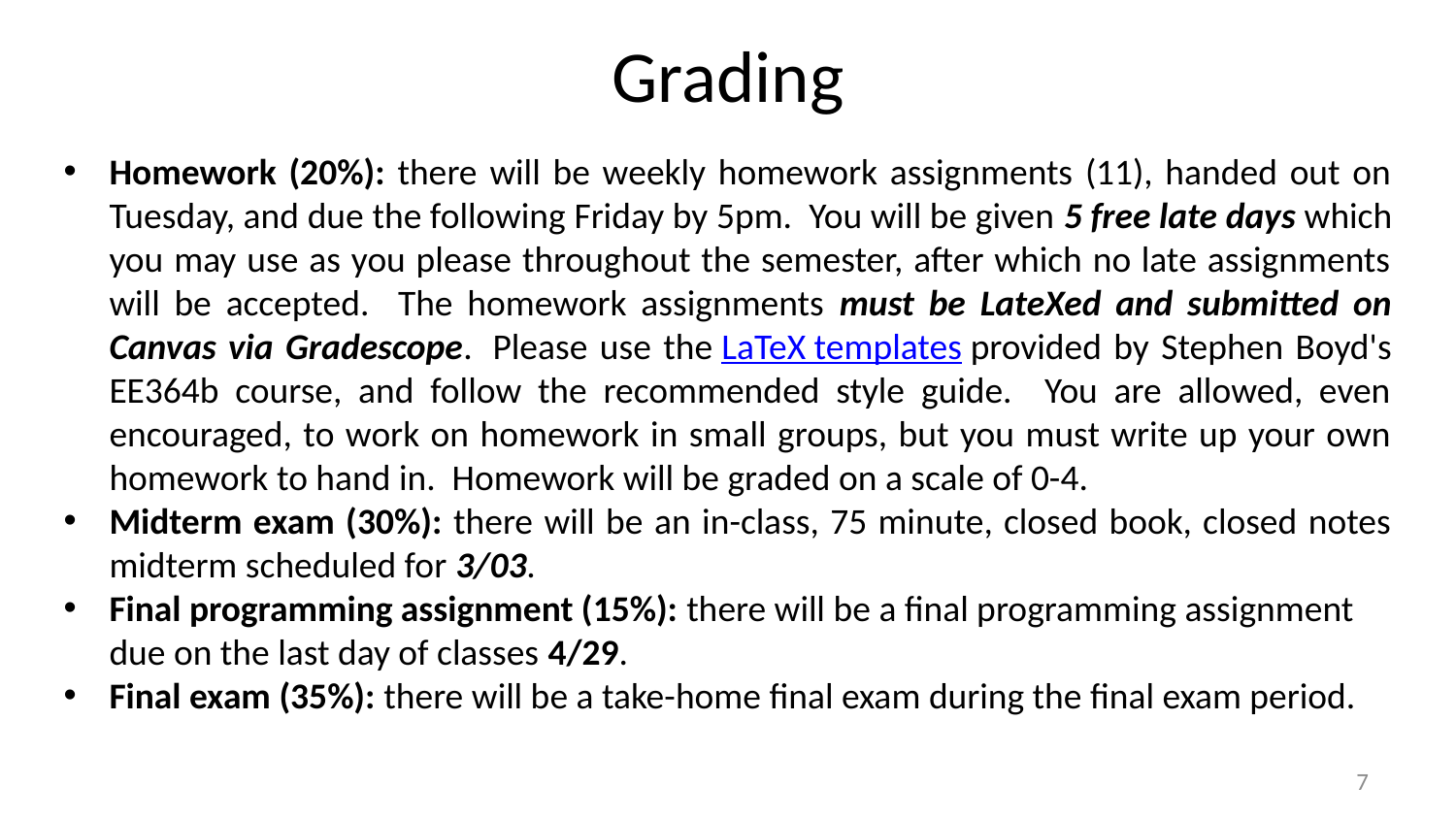

Grading
Homework (20%): there will be weekly homework assignments (11), handed out on Tuesday, and due the following Friday by 5pm.  You will be given 5 free late days which you may use as you please throughout the semester, after which no late assignments will be accepted.  The homework assignments must be LateXed and submitted on Canvas via Gradescope.  Please use the LaTeX templates provided by Stephen Boyd's EE364b course, and follow the recommended style guide.  You are allowed, even encouraged, to work on homework in small groups, but you must write up your own homework to hand in.  Homework will be graded on a scale of 0-4.
Midterm exam (30%): there will be an in-class, 75 minute, closed book, closed notes midterm scheduled for 3/03.
Final programming assignment (15%): there will be a final programming assignment due on the last day of classes 4/29.
Final exam (35%): there will be a take-home final exam during the final exam period.
7